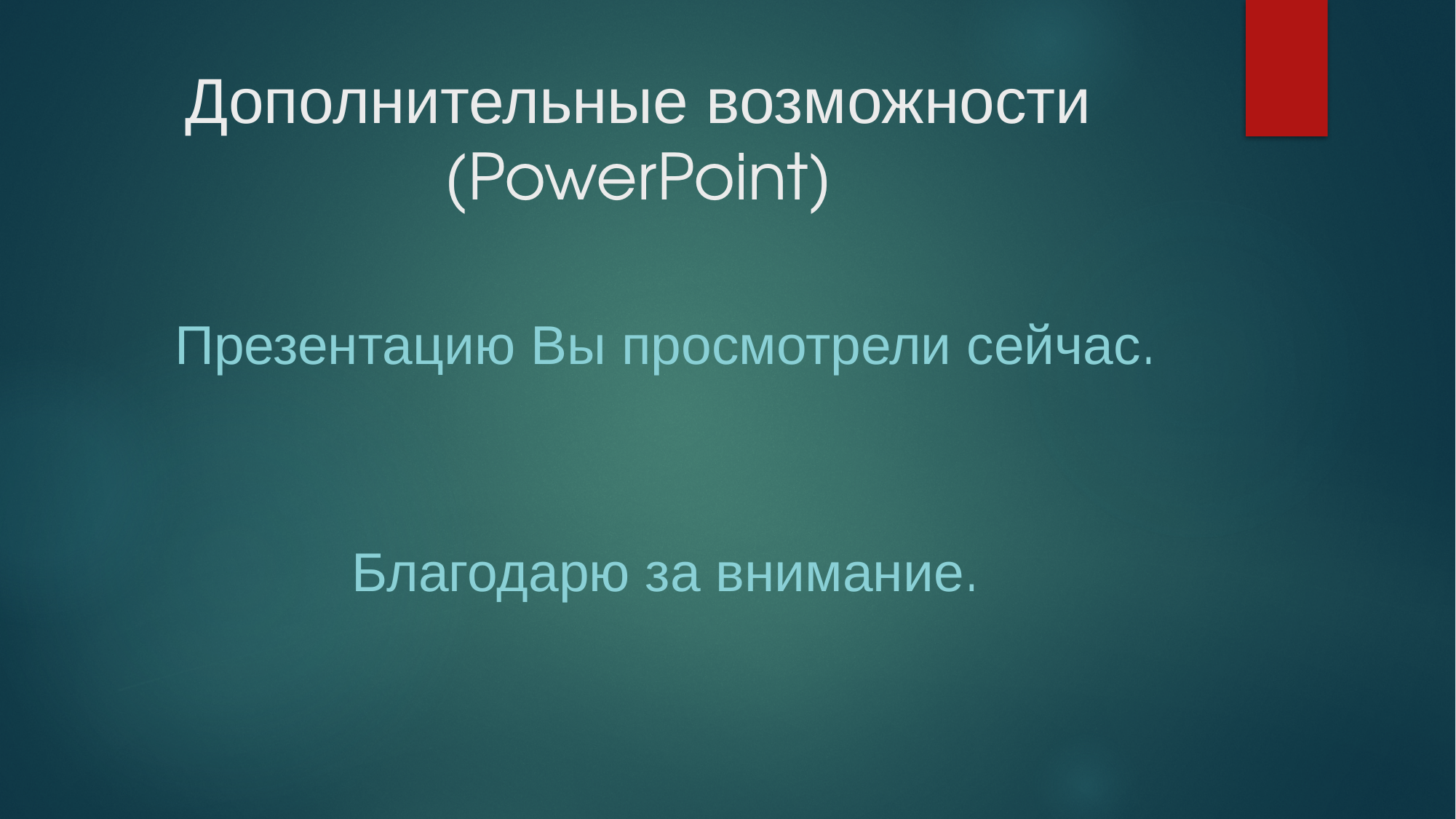

# Дополнительные возможности (PowerPoint)
Презентацию Вы просмотрели сейчас.

Благодарю за внимание.